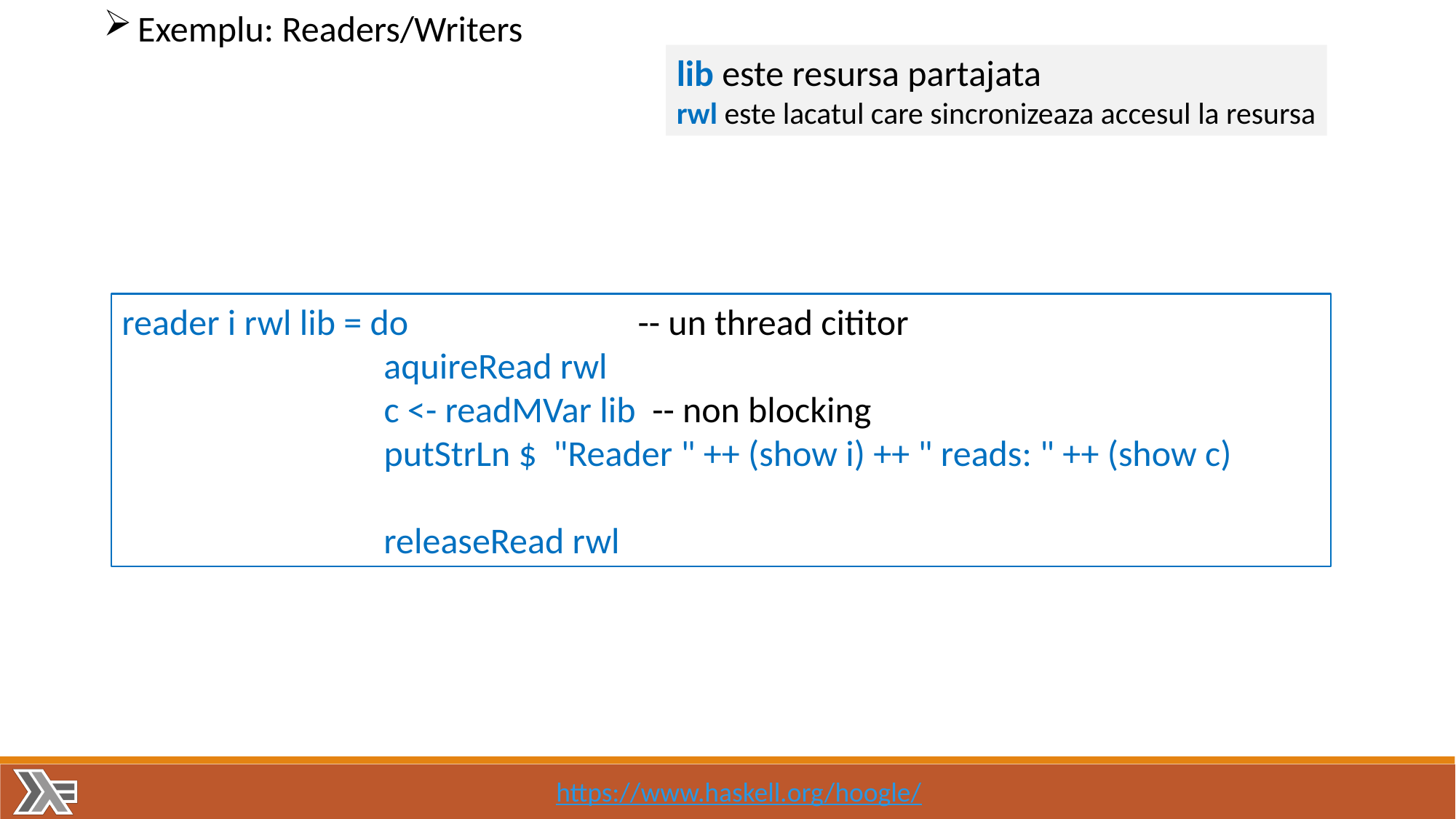

Exemplu: Readers/Writers
lib este resursa partajata
rwl este lacatul care sincronizeaza accesul la resursa
reader i rwl lib = do                            -- un thread cititor
                                aquireRead rwl
                                c <- readMVar lib  -- non blocking
                                putStrLn $  "Reader " ++ (show i) ++ " reads: " ++ (show c)
                                releaseRead rwl